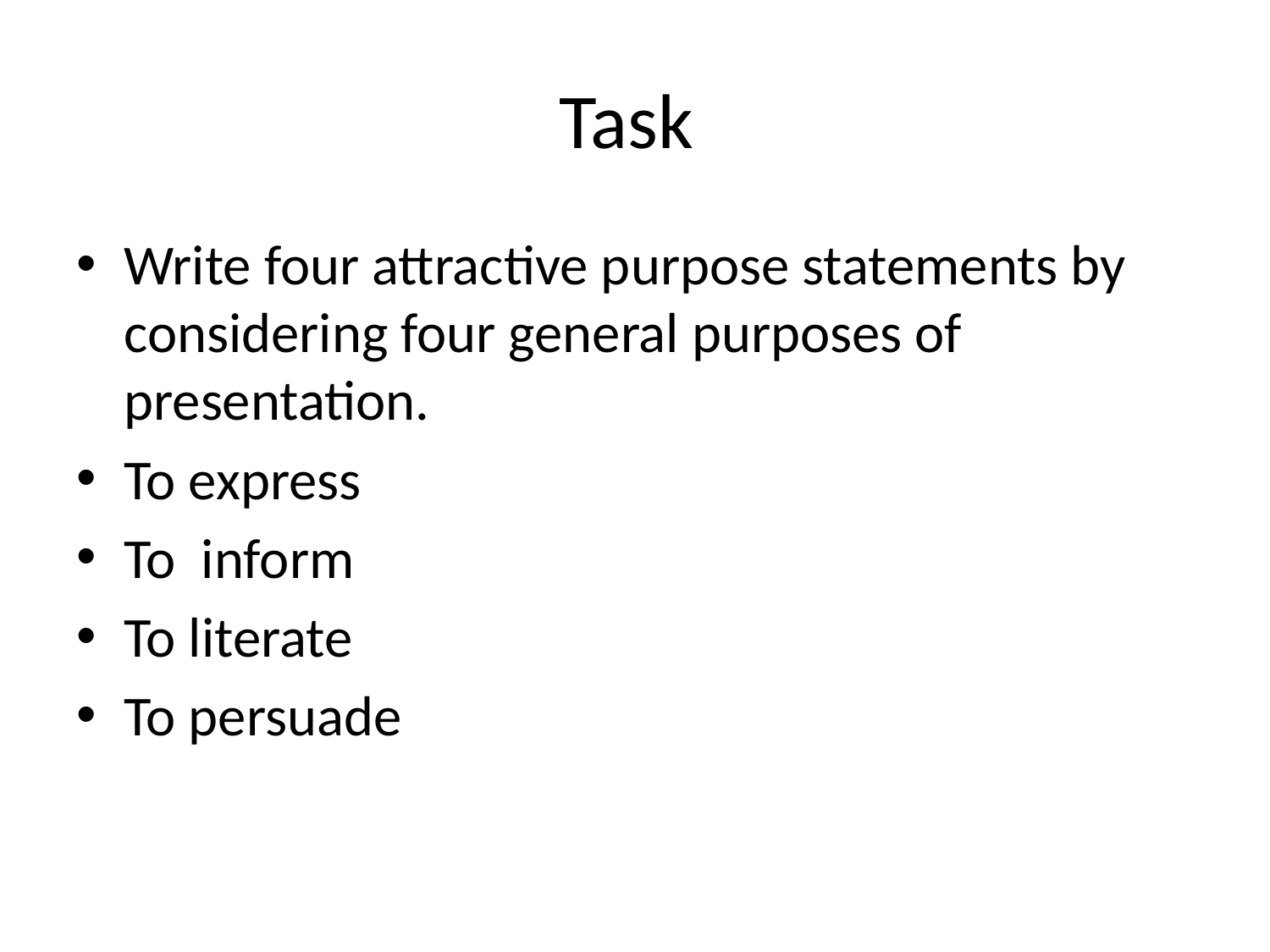

# Task
Write four attractive purpose statements by considering four general purposes of presentation.
To express
To  inform
To literate
To persuade